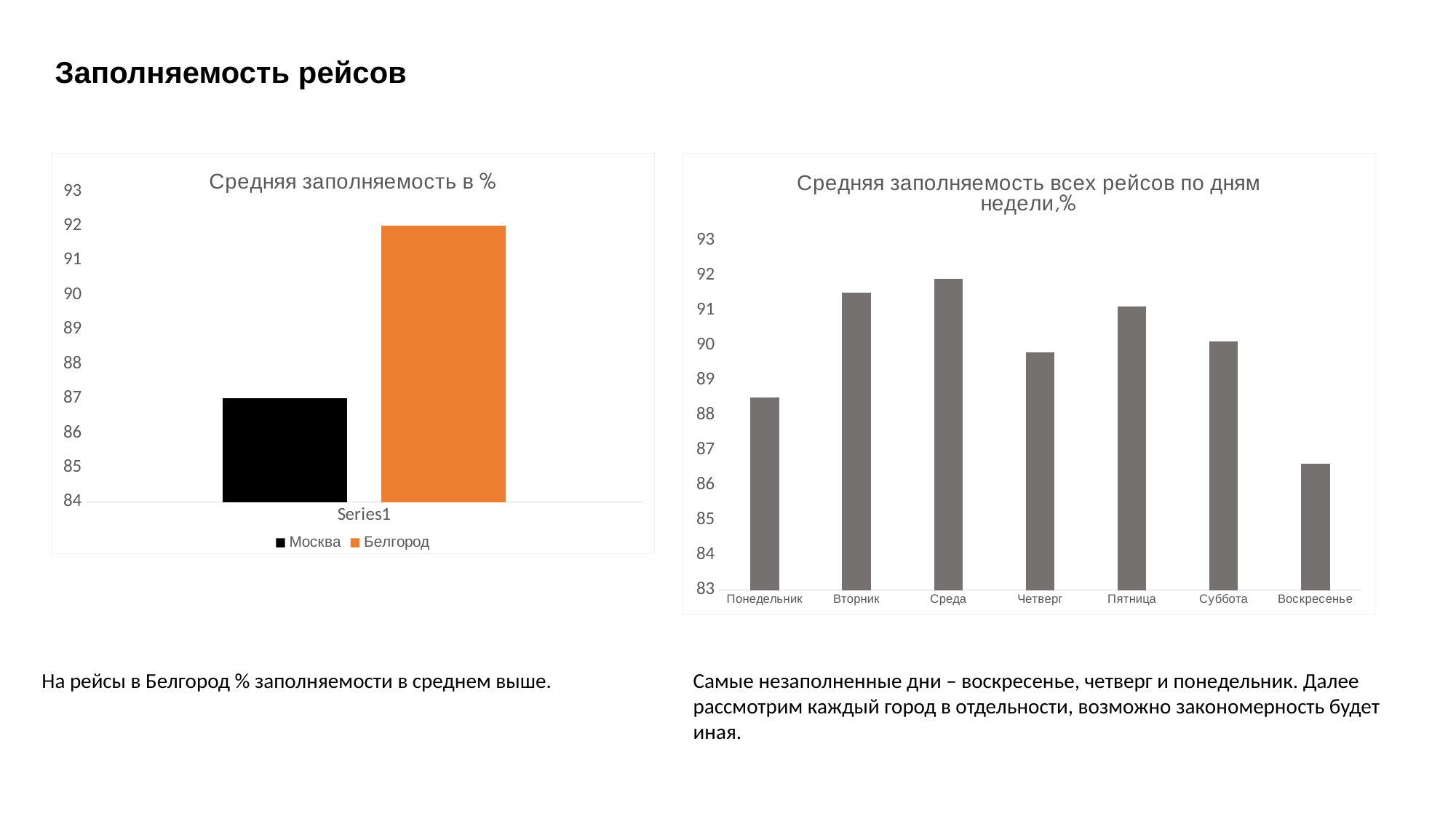

Заполняемость рейсов

### Chart: Средняя заполняемость в %

| Category | Москва | Белгород |
|---|---|---|
|  | 87.0 | 92.0 |

### Chart: Средняя заполняемость всех рейсов по дням недели,%

| Category | % |
|---|---|
| Понедельник | 88.5 |
| Вторник | 91.5 |
| Среда | 91.9 |
| Четверг | 89.8 |
| Пятница | 91.1 |
| Суббота | 90.1 |
| Воскресенье | 86.6 |
На рейсы в Белгород % заполняемости в среднем выше.
Самые незаполненные дни – воскресенье, четверг и понедельник. Далее рассмотрим каждый город в отдельности, возможно закономерность будет иная.